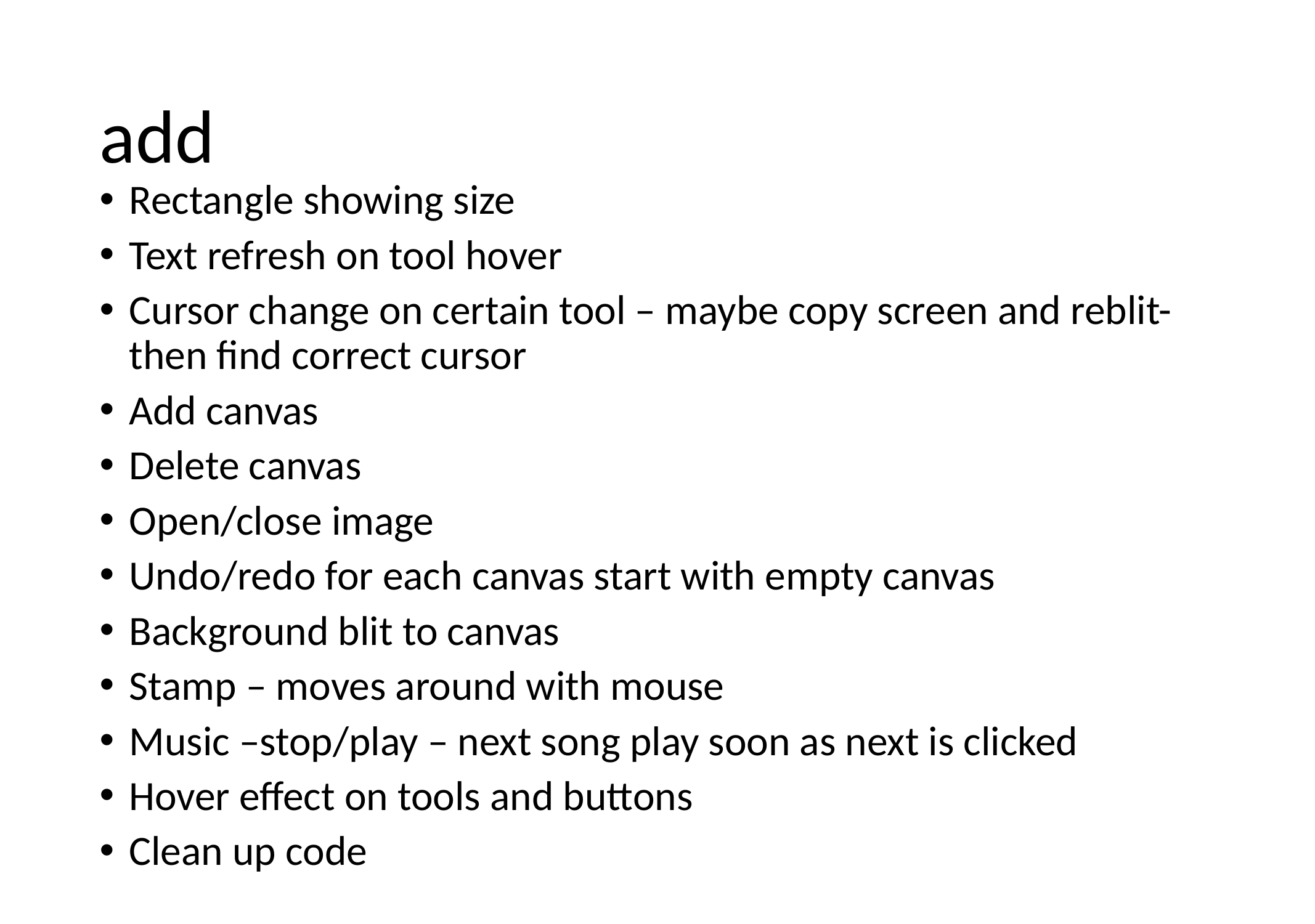

# add
Rectangle showing size
Text refresh on tool hover
Cursor change on certain tool – maybe copy screen and reblit- then find correct cursor
Add canvas
Delete canvas
Open/close image
Undo/redo for each canvas start with empty canvas
Background blit to canvas
Stamp – moves around with mouse
Music –stop/play – next song play soon as next is clicked
Hover effect on tools and buttons
Clean up code